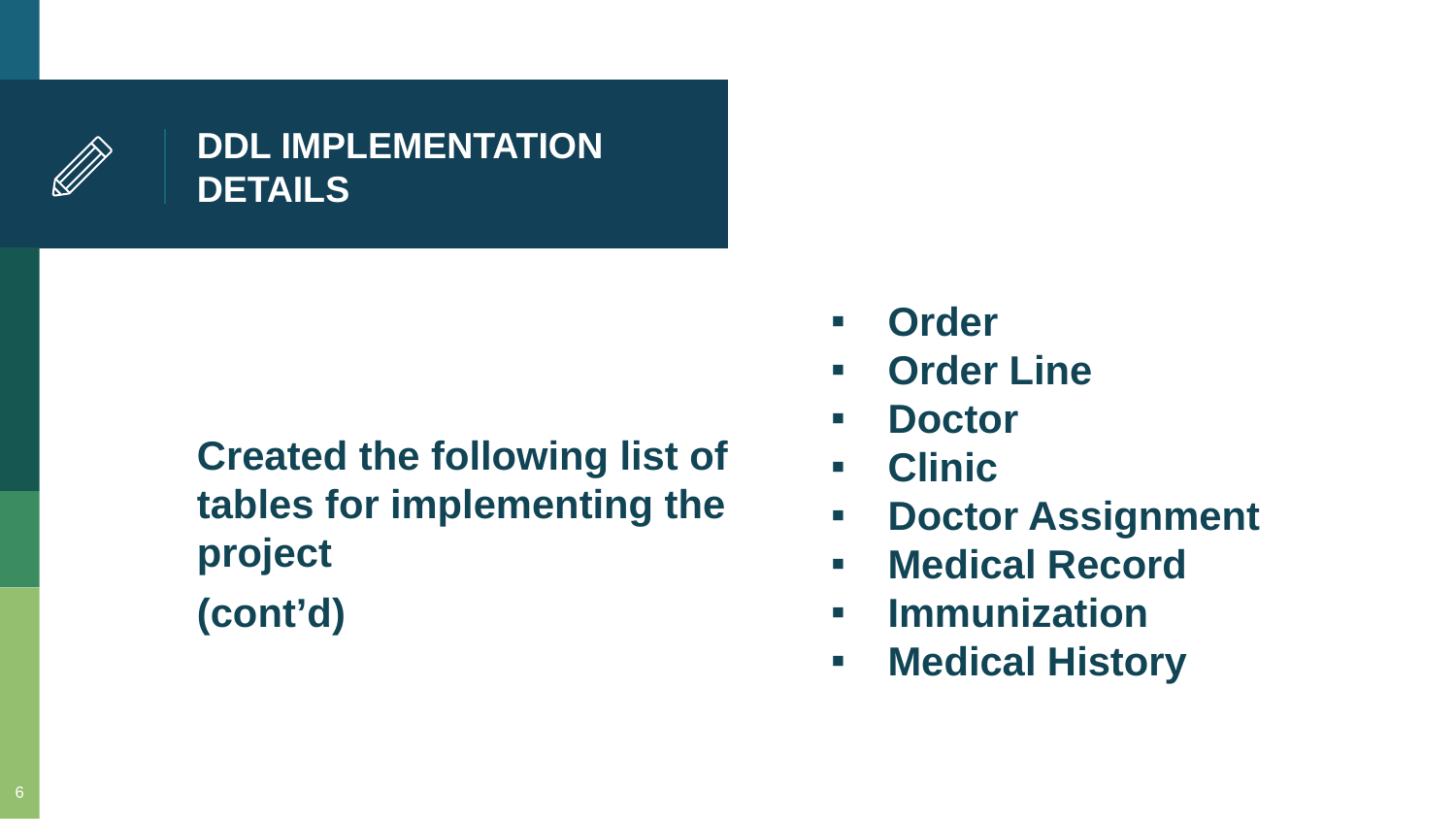

# DDL IMPLEMENTATION DETAILS

Created the following list of tables for implementing the project
(cont’d)
Order
Order Line
Doctor
Clinic
Doctor Assignment
Medical Record
Immunization
Medical History
6